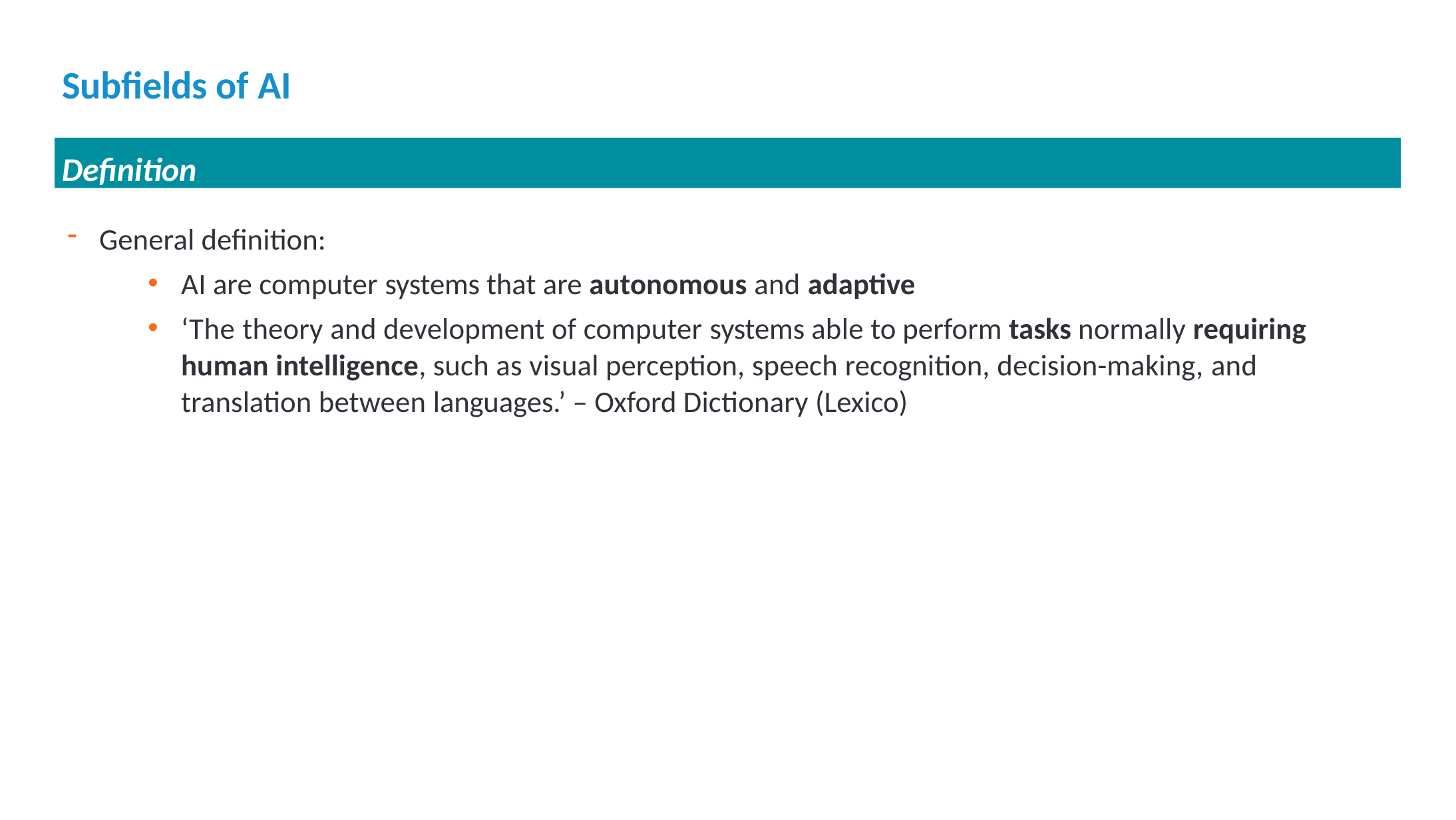

# Subfields of AI
Definition
General definition:
AI are computer systems that are autonomous and adaptive
‘The theory and development of computer systems able to perform tasks normally requiring  human intelligence, such as visual perception, speech recognition, decision-making, and  translation between languages.’ – Oxford Dictionary (Lexico)